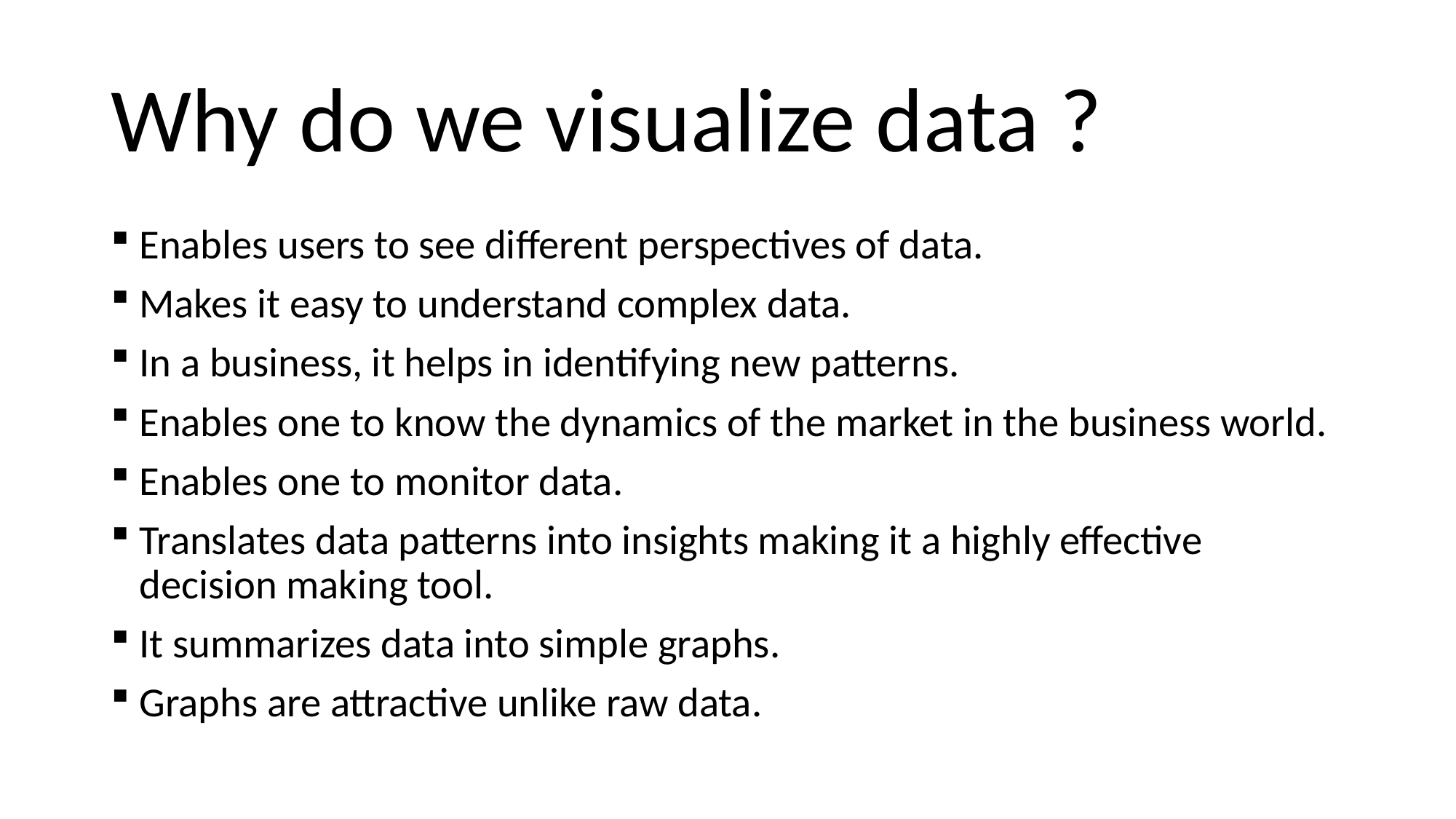

# Why do we visualize data ?
Enables users to see different perspectives of data.
Makes it easy to understand complex data.
In a business, it helps in identifying new patterns.
Enables one to know the dynamics of the market in the business world.
Enables one to monitor data.
Translates data patterns into insights making it a highly effective decision making tool.
It summarizes data into simple graphs.
Graphs are attractive unlike raw data.